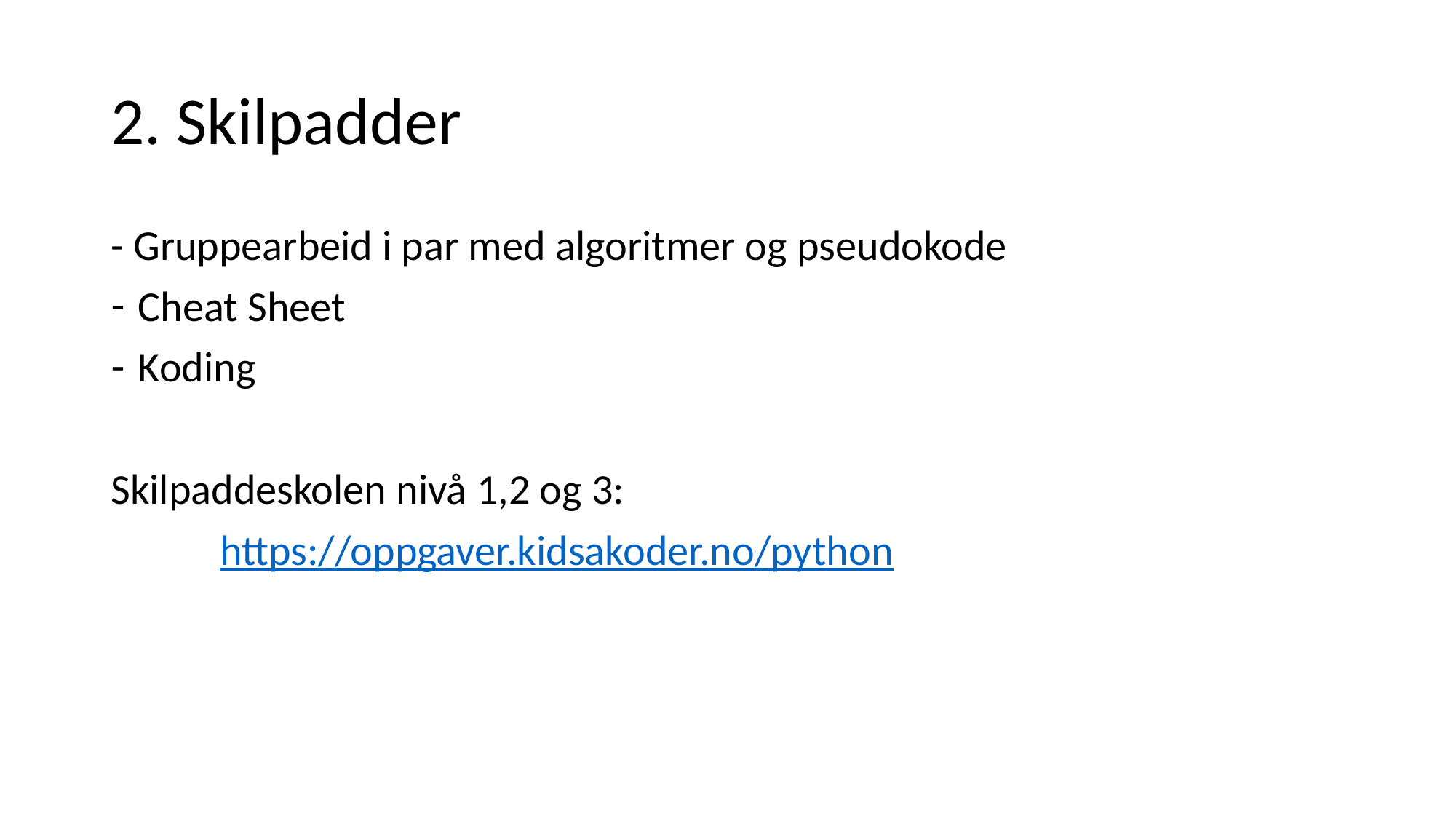

# 2. Skilpadder
- Gruppearbeid i par med algoritmer og pseudokode
Cheat Sheet
Koding

Skilpaddeskolen nivå 1,2 og 3:
	https://oppgaver.kidsakoder.no/python